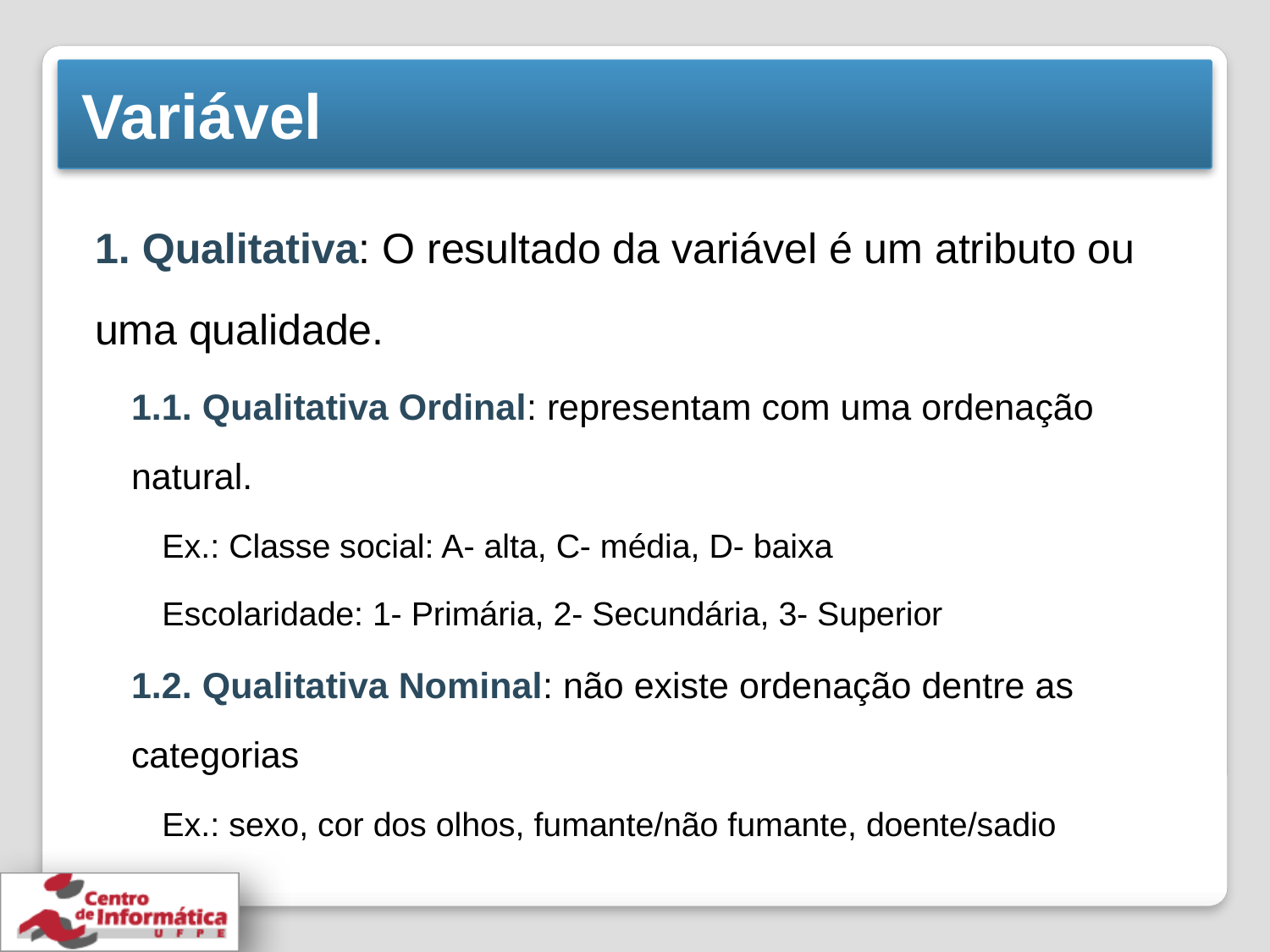

# Variável
1. Qualitativa: O resultado da variável é um atributo ou uma qualidade.
1.1. Qualitativa Ordinal: representam com uma ordenação natural.
Ex.: Classe social: A- alta, C- média, D- baixa
Escolaridade: 1- Primária, 2- Secundária, 3- Superior
1.2. Qualitativa Nominal: não existe ordenação dentre as categorias
Ex.: sexo, cor dos olhos, fumante/não fumante, doente/sadio